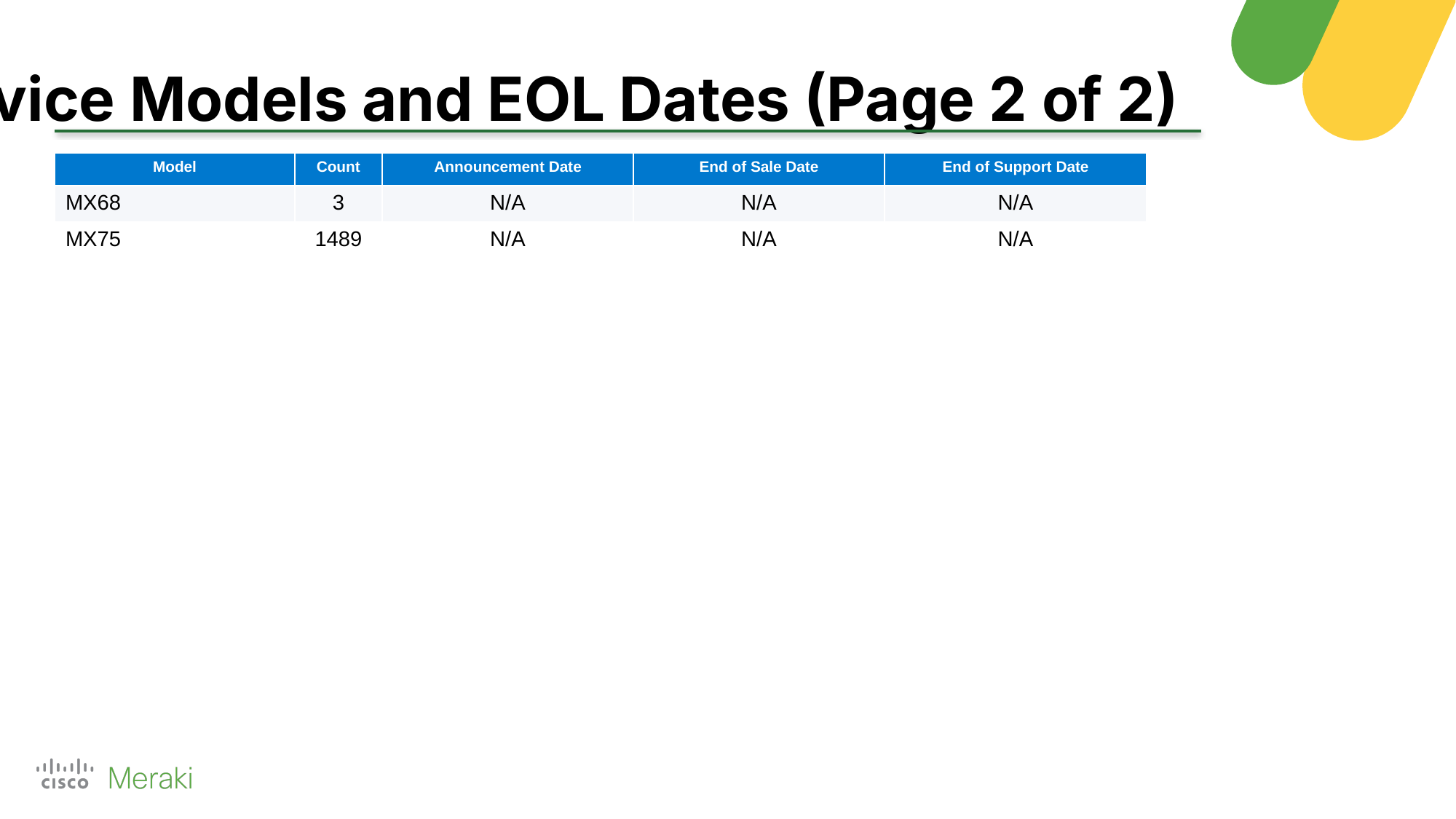

Device Models and EOL Dates (Page 2 of 2)

EOL information last updated Mar 28, 2025
| Model | Count | Announcement Date | End of Sale Date | End of Support Date |
| --- | --- | --- | --- | --- |
| MX68 | 3 | N/A | N/A | N/A |
| MX75 | 1489 | N/A | N/A | N/A |